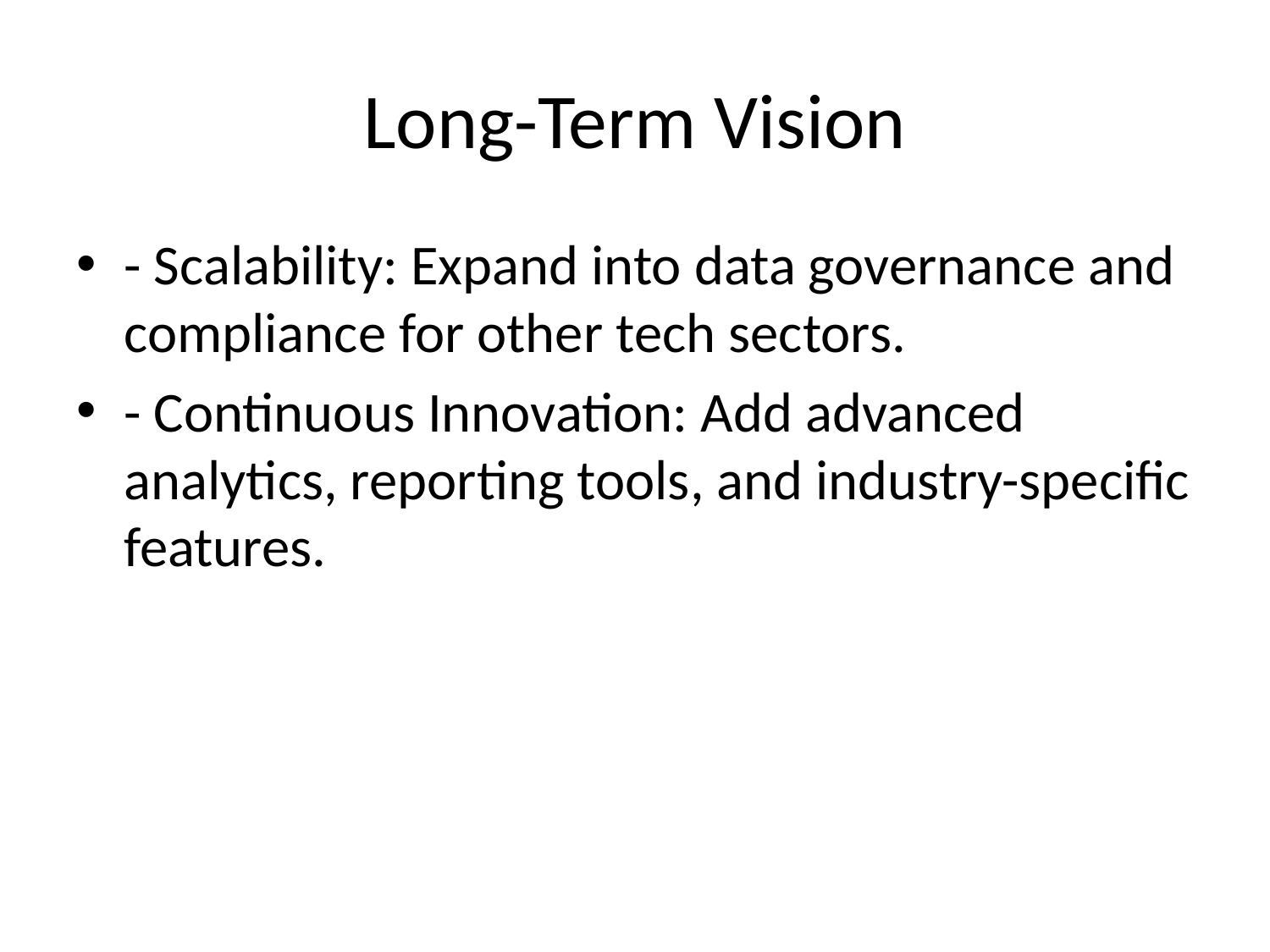

# Long-Term Vision
- Scalability: Expand into data governance and compliance for other tech sectors.
- Continuous Innovation: Add advanced analytics, reporting tools, and industry-specific features.